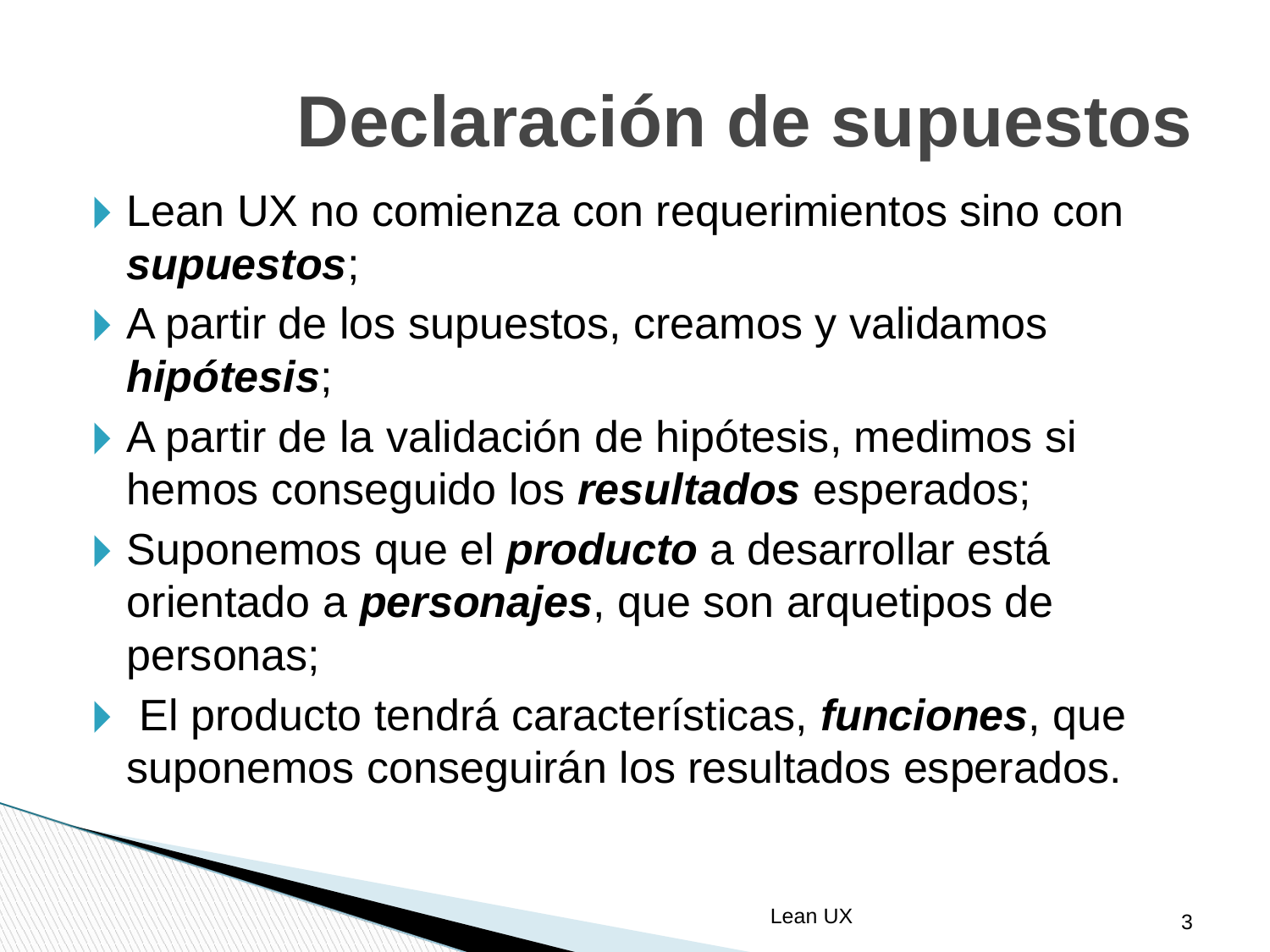

Declaración de supuestos
Lean UX no comienza con requerimientos sino con supuestos;
A partir de los supuestos, creamos y validamos hipótesis;
A partir de la validación de hipótesis, medimos si hemos conseguido los resultados esperados;
Suponemos que el producto a desarrollar está orientado a personajes, que son arquetipos de personas;
 El producto tendrá características, funciones, que suponemos conseguirán los resultados esperados.

3
Lean UX